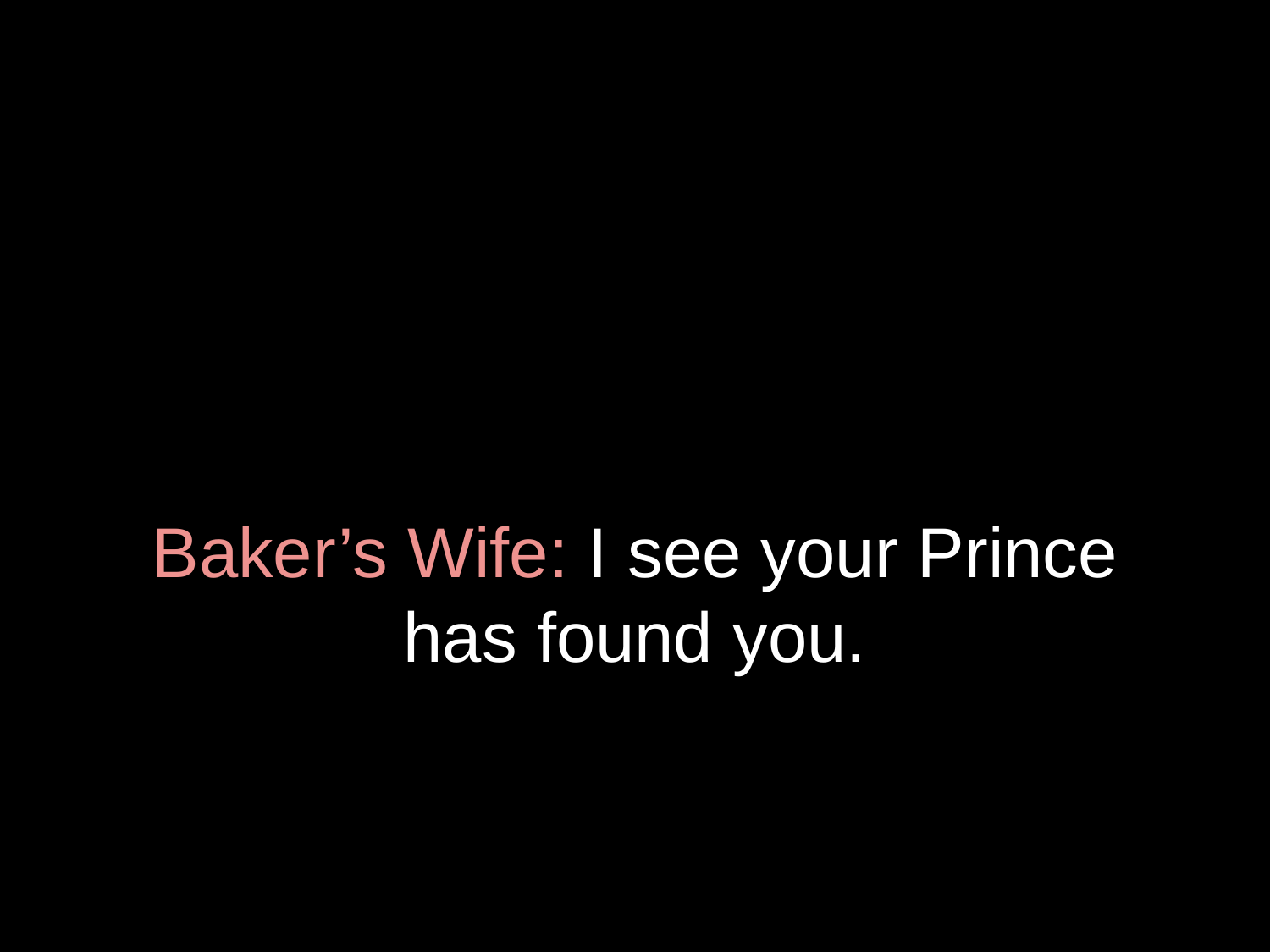

# Baker’s Wife: I see your Prince has found you.